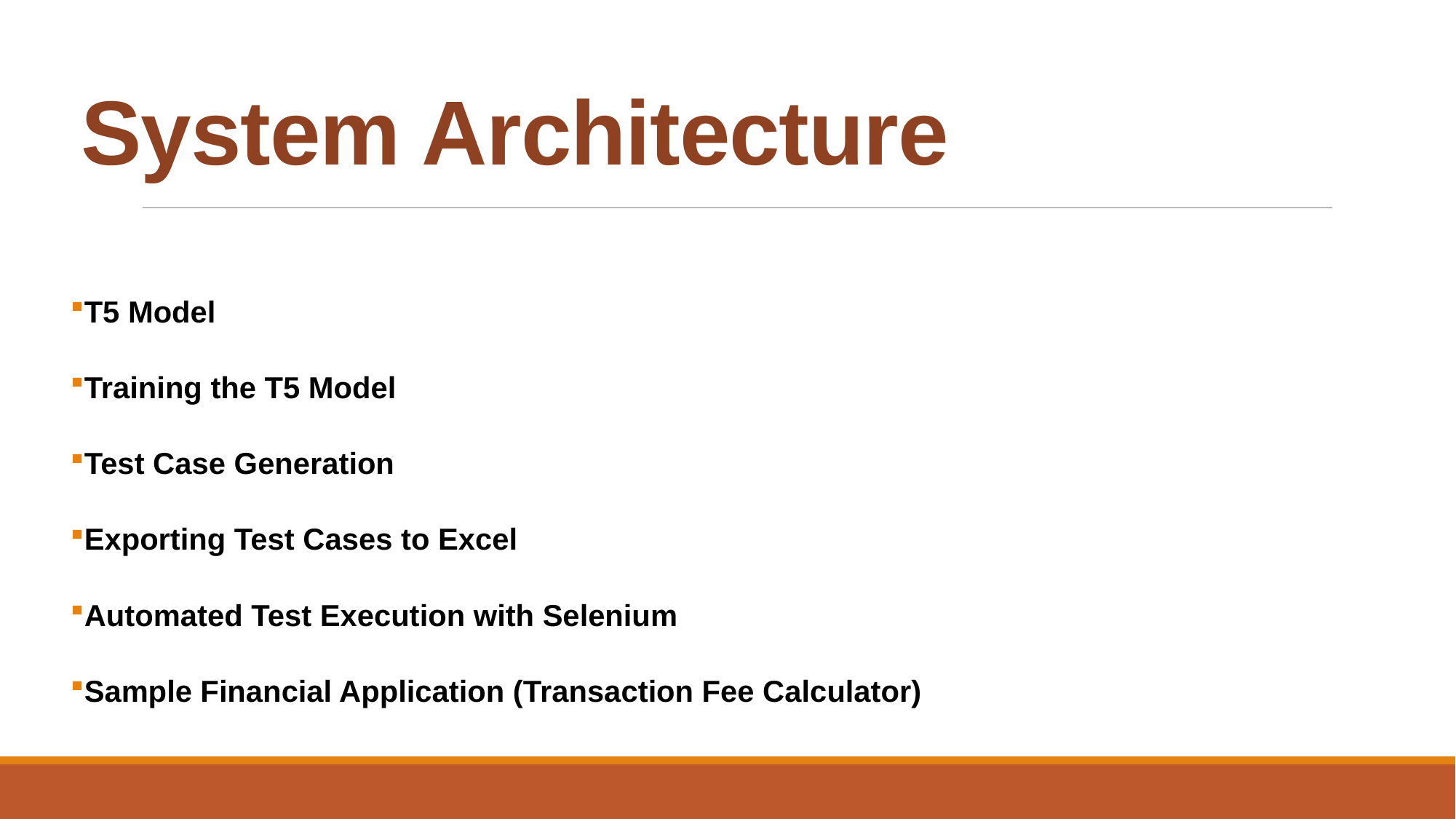

# System Architecture
T5 Model
Training the T5 Model
Test Case Generation
Exporting Test Cases to Excel
Automated Test Execution with Selenium
Sample Financial Application (Transaction Fee Calculator)